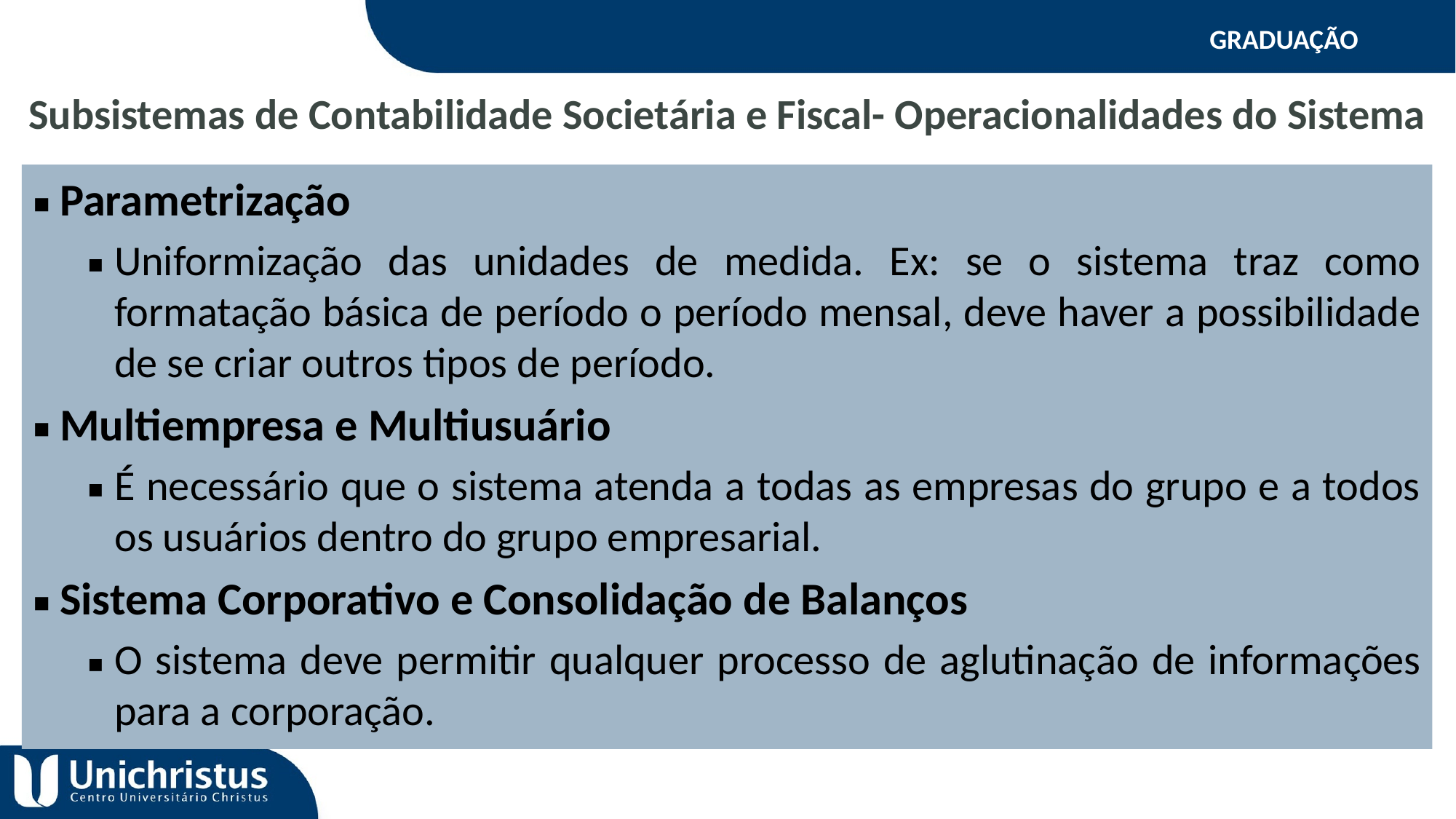

GRADUAÇÃO
Subsistemas de Contabilidade Societária e Fiscal- Operacionalidades do Sistema

Parametrização
Uniformização das unidades de medida. Ex: se o sistema traz como formatação básica de período o período mensal, deve haver a possibilidade de se criar outros tipos de período.
Multiempresa e Multiusuário
É necessário que o sistema atenda a todas as empresas do grupo e a todos os usuários dentro do grupo empresarial.
Sistema Corporativo e Consolidação de Balanços
O sistema deve permitir qualquer processo de aglutinação de informações para a corporação.